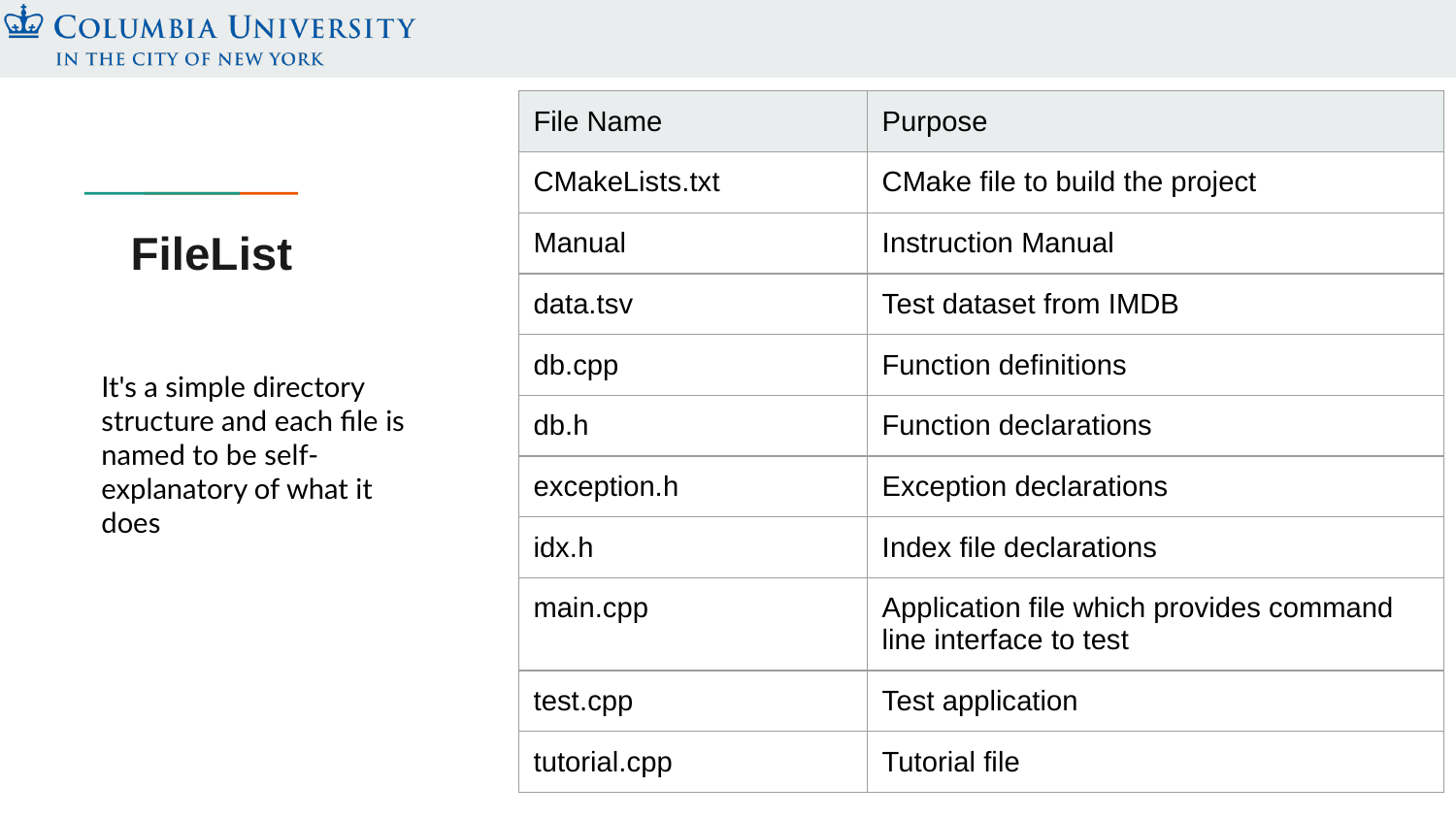

| File Name | Purpose |
| --- | --- |
| CMakeLists.txt | CMake file to build the project |
| Manual | Instruction Manual |
| data.tsv | Test dataset from IMDB |
| db.cpp | Function definitions |
| db.h | Function declarations |
| exception.h | Exception declarations |
| idx.h | Index file declarations |
| main.cpp | Application file which provides command line interface to test |
| test.cpp | Test application |
| tutorial.cpp | Tutorial file |
# FileList
It's a simple directory structure and each file is named to be self- explanatory of what it does